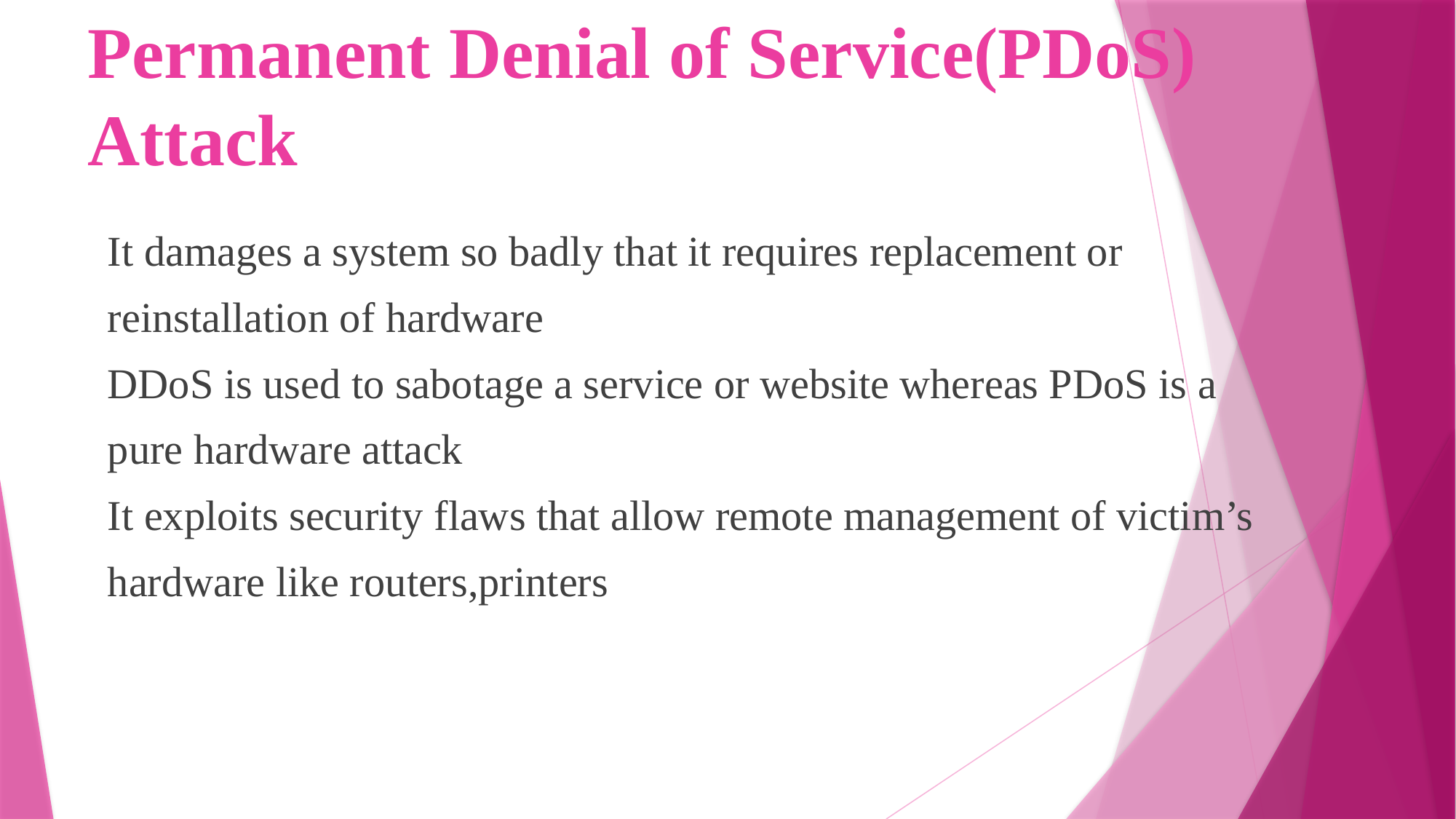

# Permanent Denial of Service(PDoS) Attack
It damages a system so badly that it requires replacement or
reinstallation of hardware
DDoS is used to sabotage a service or website whereas PDoS is a
pure hardware attack
It exploits security flaws that allow remote management of victim’s
hardware like routers,printers